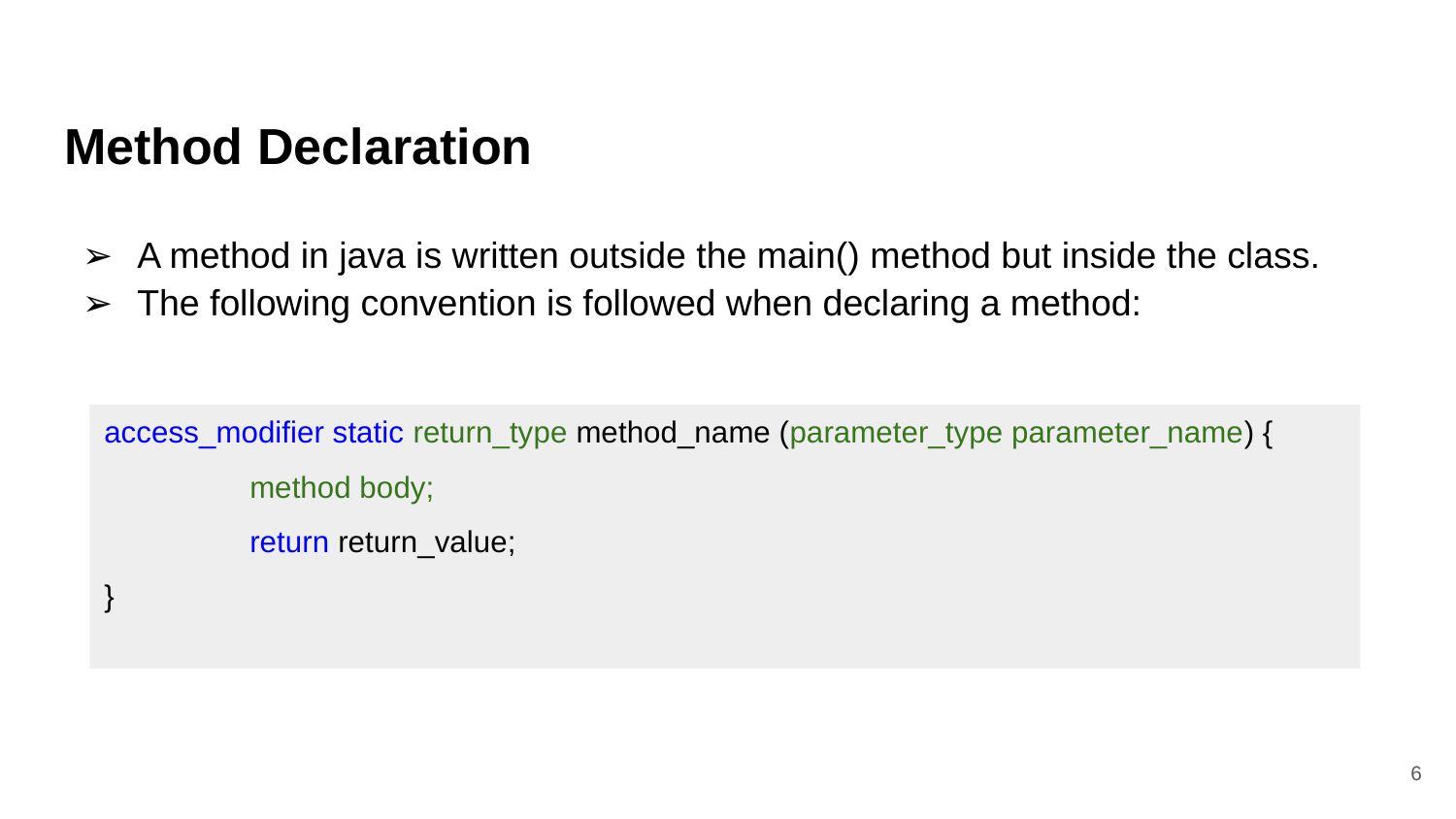

Method Declaration
A method in java is written outside the main() method but inside the class.
The following convention is followed when declaring a method:
access_modifier static return_type method_name (parameter_type parameter_name) {
	method body;
	return return_value;
}
6